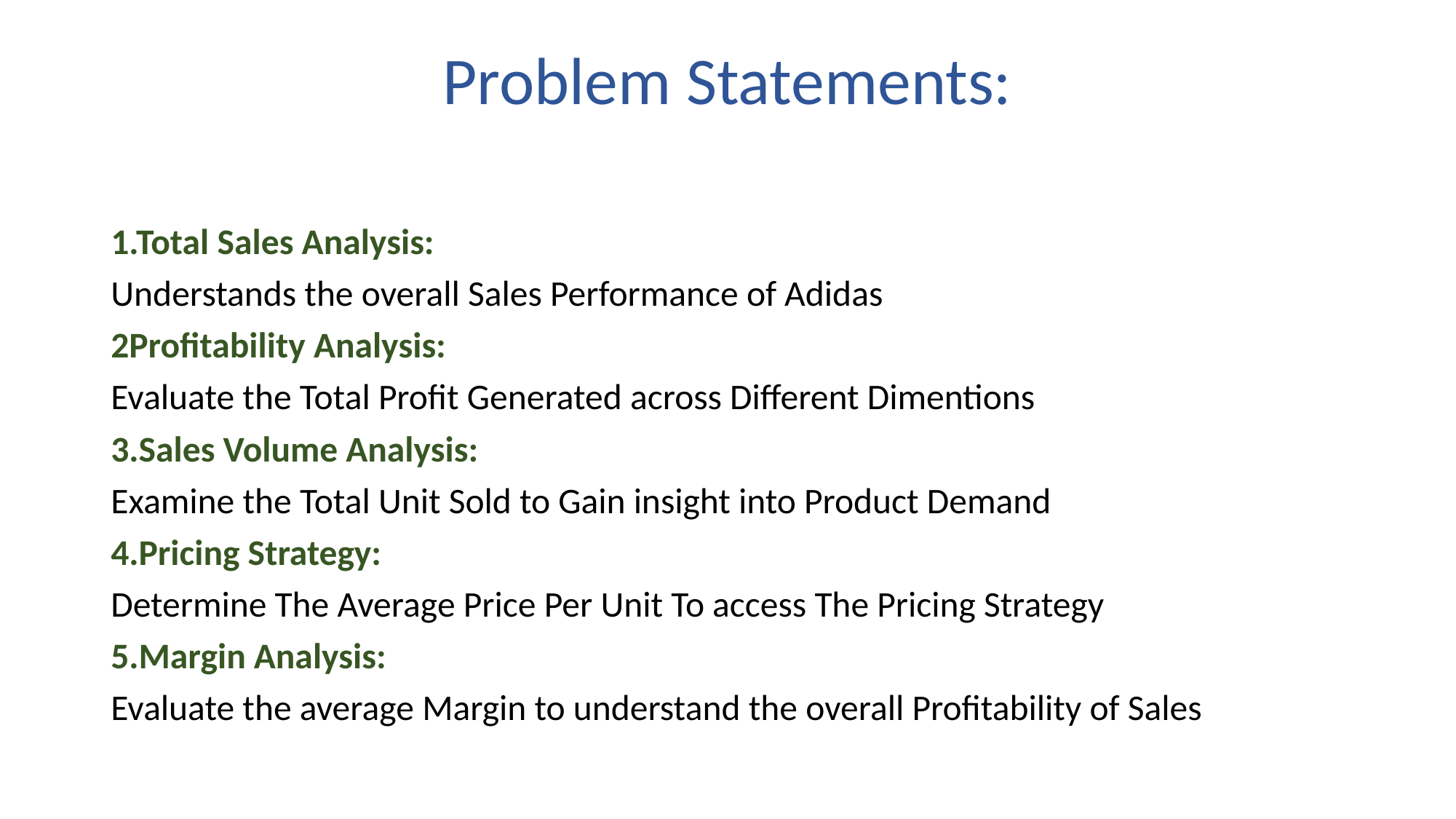

# Problem Statements:
1.Total Sales Analysis:
Understands the overall Sales Performance of Adidas
2Profitability Analysis:
Evaluate the Total Profit Generated across Different Dimentions
3.Sales Volume Analysis:
Examine the Total Unit Sold to Gain insight into Product Demand
4.Pricing Strategy:
Determine The Average Price Per Unit To access The Pricing Strategy
5.Margin Analysis:
Evaluate the average Margin to understand the overall Profitability of Sales